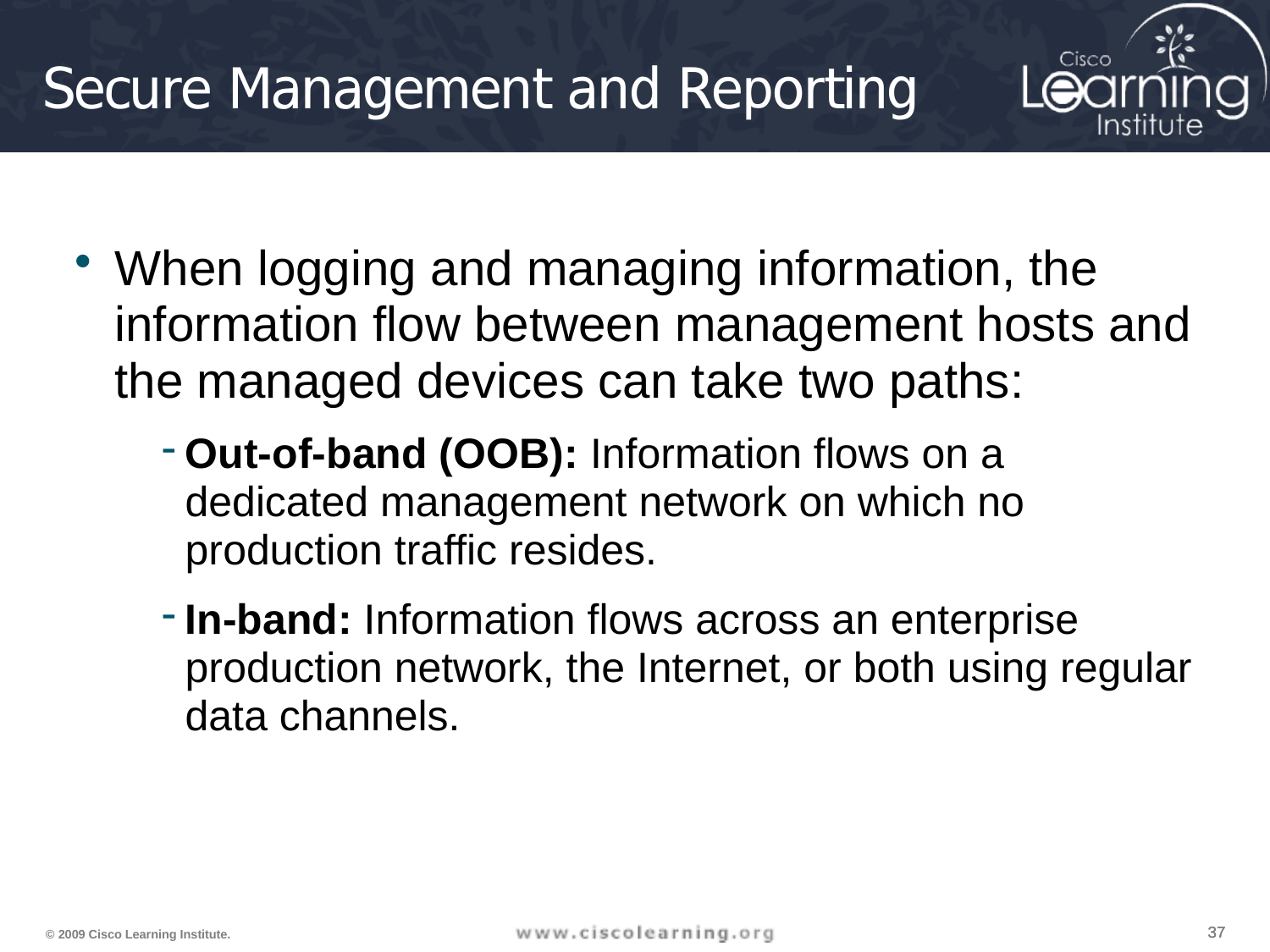

# Secure Management and Reporting
When logging and managing information, the information flow between management hosts and the managed devices can take two paths:
Out-of-band (OOB): Information flows on a dedicated management network on which no production traffic resides.
In-band: Information flows across an enterprise production network, the Internet, or both using regular data channels.